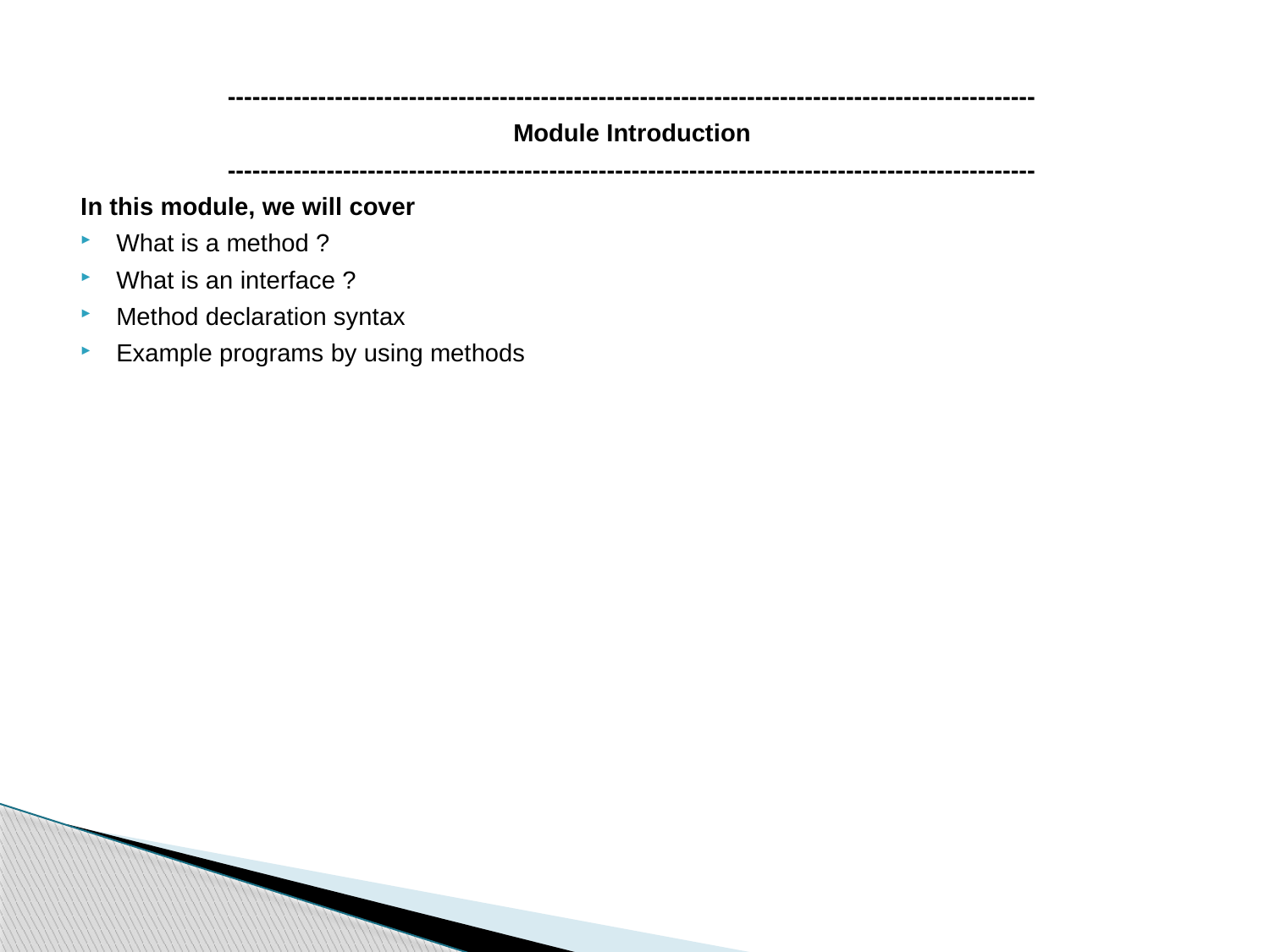

--------------------------------------------------------------------------------------------------
Module Introduction
--------------------------------------------------------------------------------------------------
In this module, we will cover
What is a method ?
What is an interface ?
Method declaration syntax
Example programs by using methods